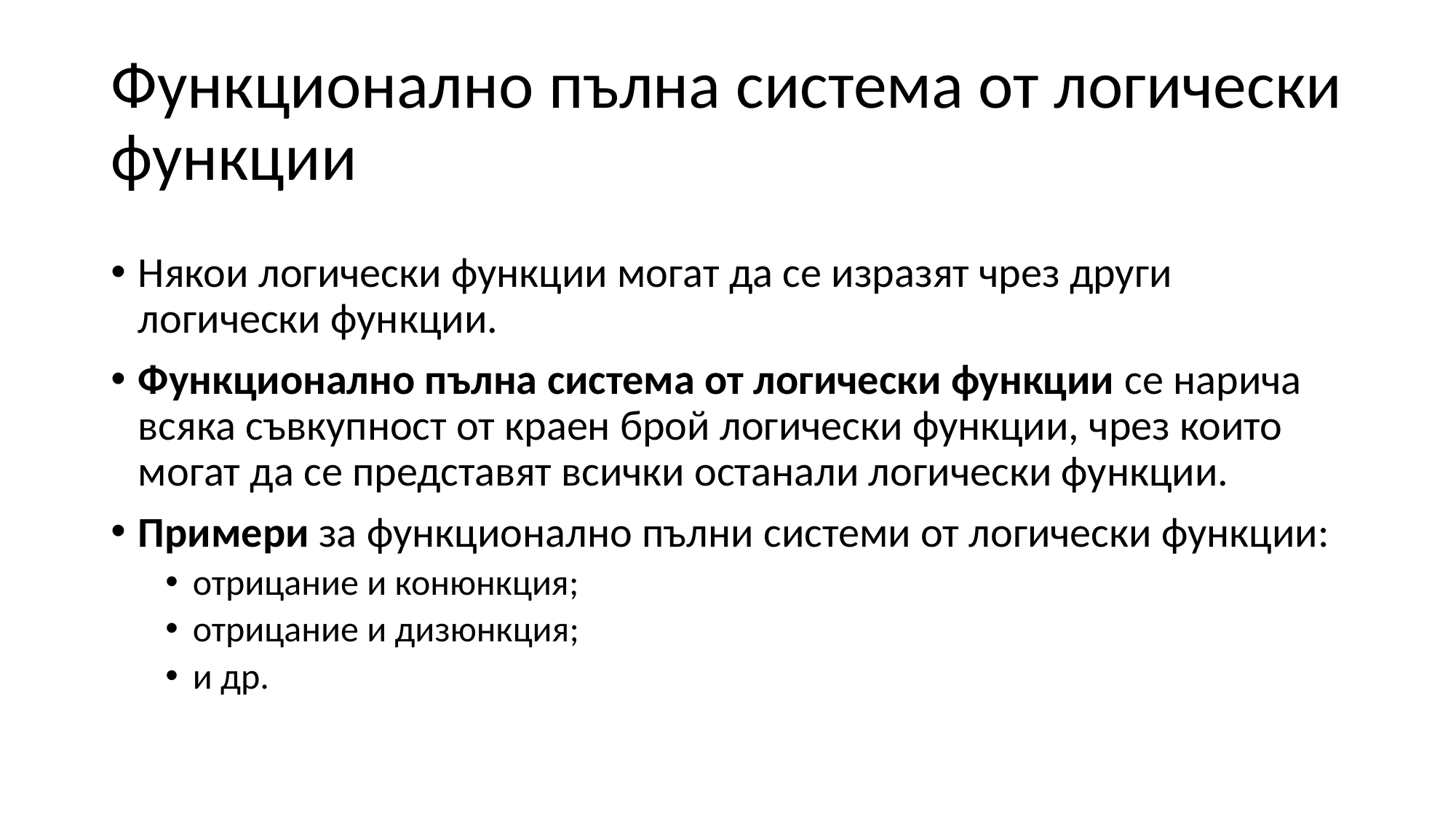

# Функционално пълна система от логически функции
Някои логически функции могат да се изразят чрез други логически функции.
Функционално пълна система от логически функции се нарича всяка съвкупност от краен брой логически функции, чрез които могат да се представят всички останали логически функции.
Примери за функционално пълни системи от логически функции:
отрицание и конюнкция;
отрицание и дизюнкция;
и др.